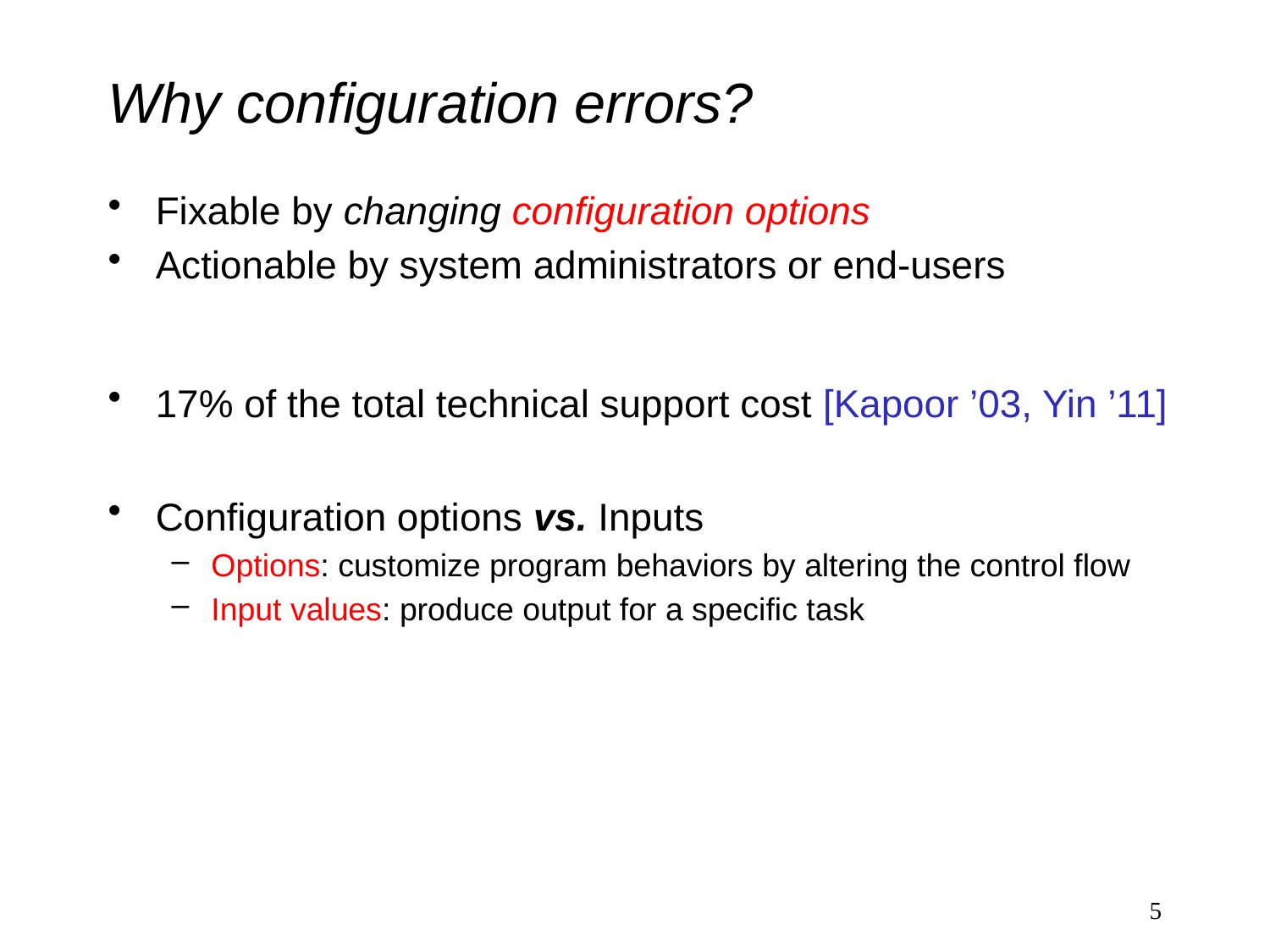

# Why configuration errors?
Fixable by changing configuration options
Actionable by system administrators or end-users

17% of the total technical support cost [Kapoor ’03, Yin ’11]

Configuration options vs. Inputs
Options: customize program behaviors by altering the control flow
Input values: produce output for a specific task

5